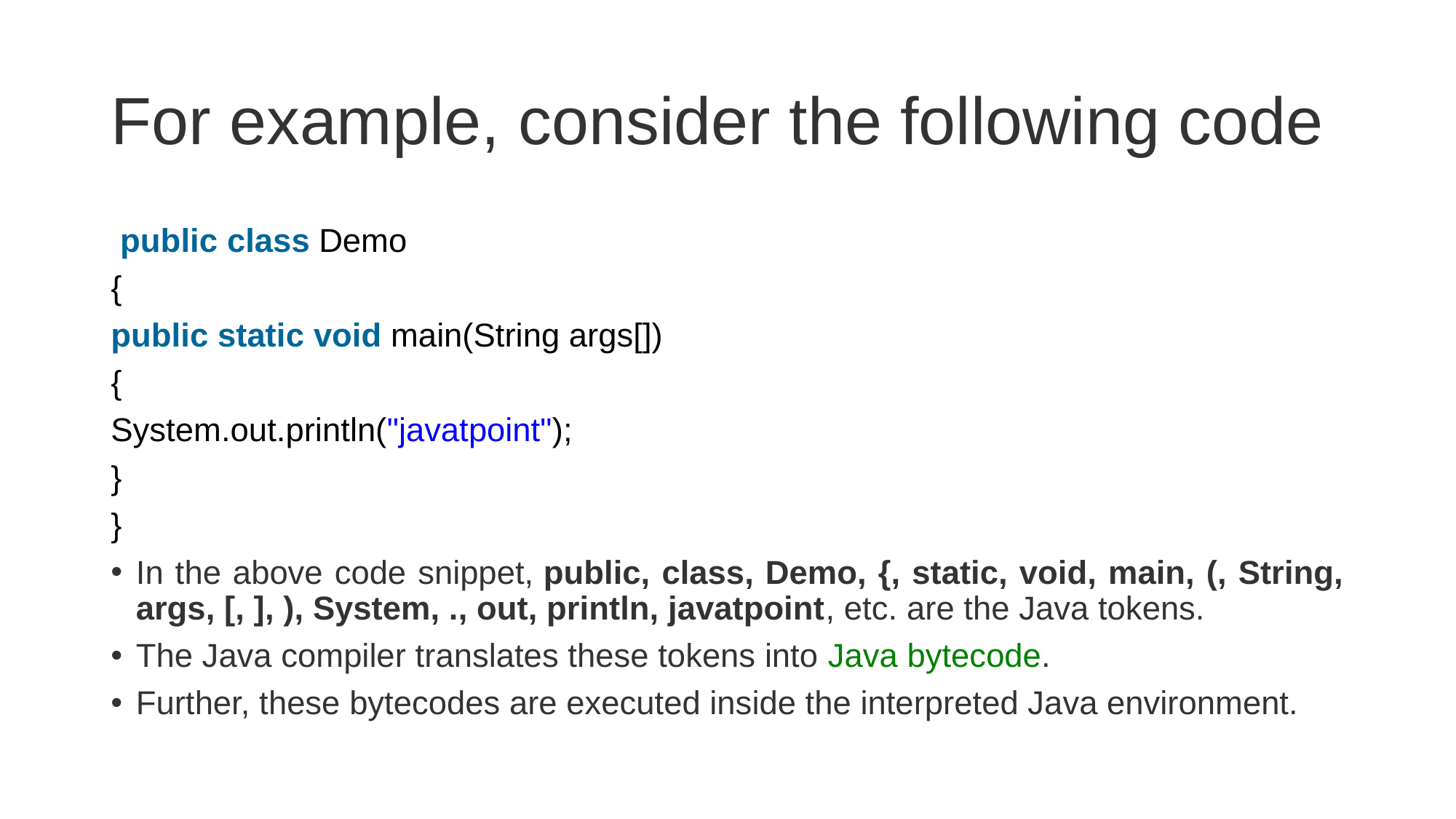

# For example, consider the following code
 public class Demo
{
public static void main(String args[])
{
System.out.println("javatpoint");
}
}
In the above code snippet, public, class, Demo, {, static, void, main, (, String, args, [, ], ), System, ., out, println, javatpoint, etc. are the Java tokens.
The Java compiler translates these tokens into Java bytecode.
Further, these bytecodes are executed inside the interpreted Java environment.